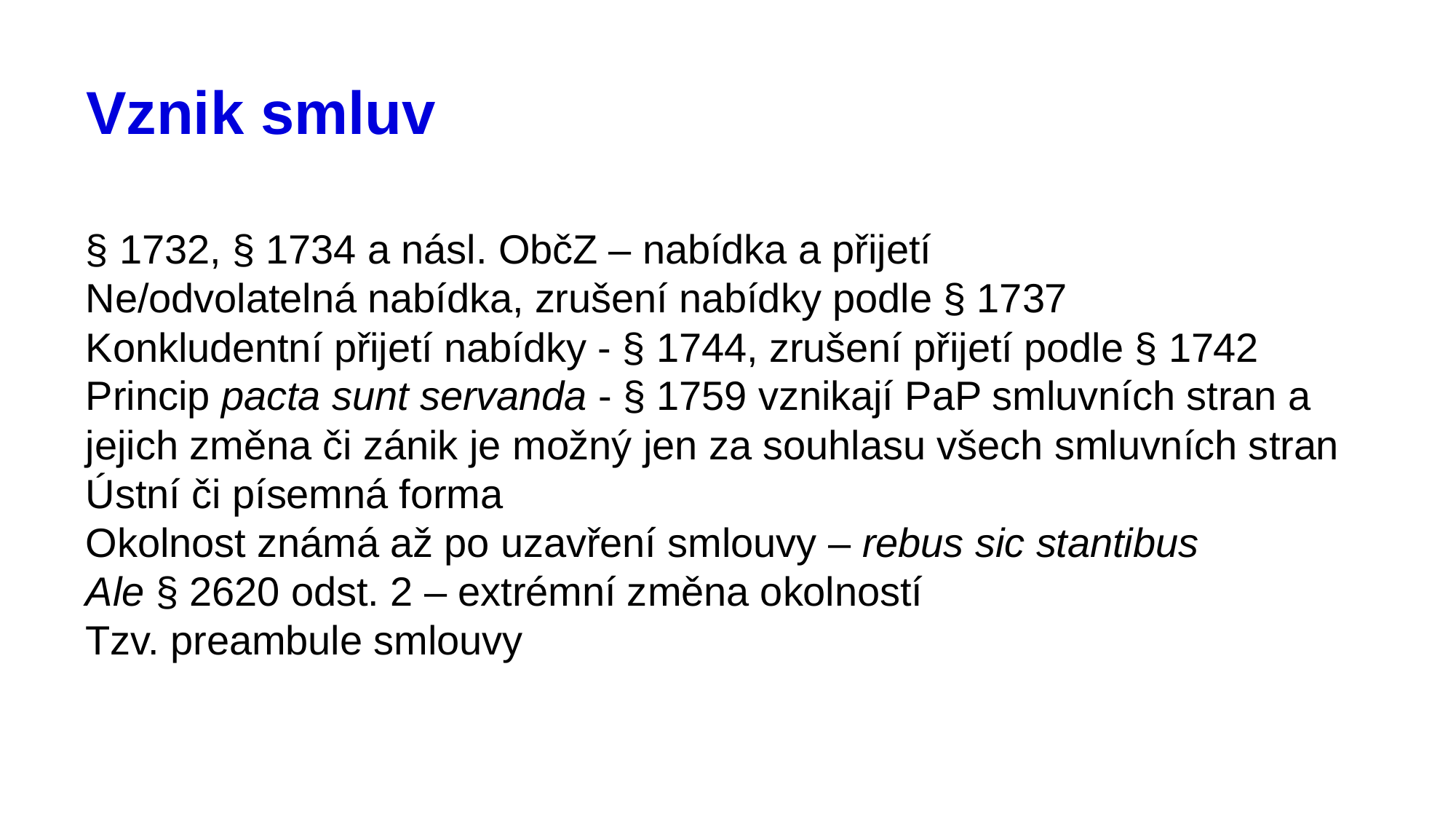

# Vznik smluv
§ 1732, § 1734 a násl. ObčZ – nabídka a přijetí
Ne/odvolatelná nabídka, zrušení nabídky podle § 1737
Konkludentní přijetí nabídky - § 1744, zrušení přijetí podle § 1742
Princip pacta sunt servanda - § 1759 vznikají PaP smluvních stran a jejich změna či zánik je možný jen za souhlasu všech smluvních stran
Ústní či písemná forma
Okolnost známá až po uzavření smlouvy – rebus sic stantibus
Ale § 2620 odst. 2 – extrémní změna okolností
Tzv. preambule smlouvy